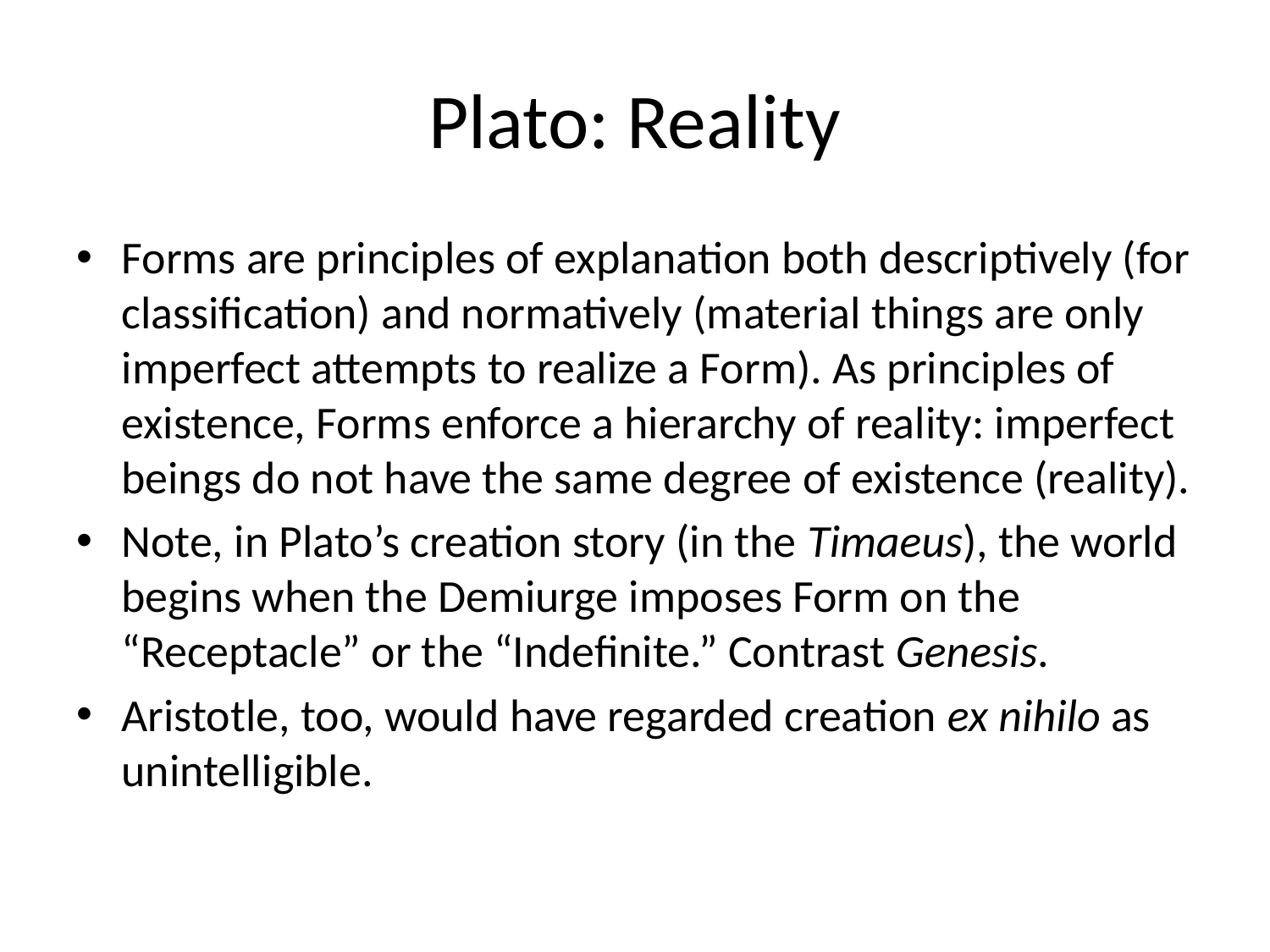

# Plato: Reality
Forms are principles of explanation both descriptively (for classification) and normatively (material things are only imperfect attempts to realize a Form). As principles of existence, Forms enforce a hierarchy of reality: imperfect beings do not have the same degree of existence (reality).
Note, in Plato’s creation story (in the Timaeus), the world begins when the Demiurge imposes Form on the “Receptacle” or the “Indefinite.” Contrast Genesis.
Aristotle, too, would have regarded creation ex nihilo as unintelligible.